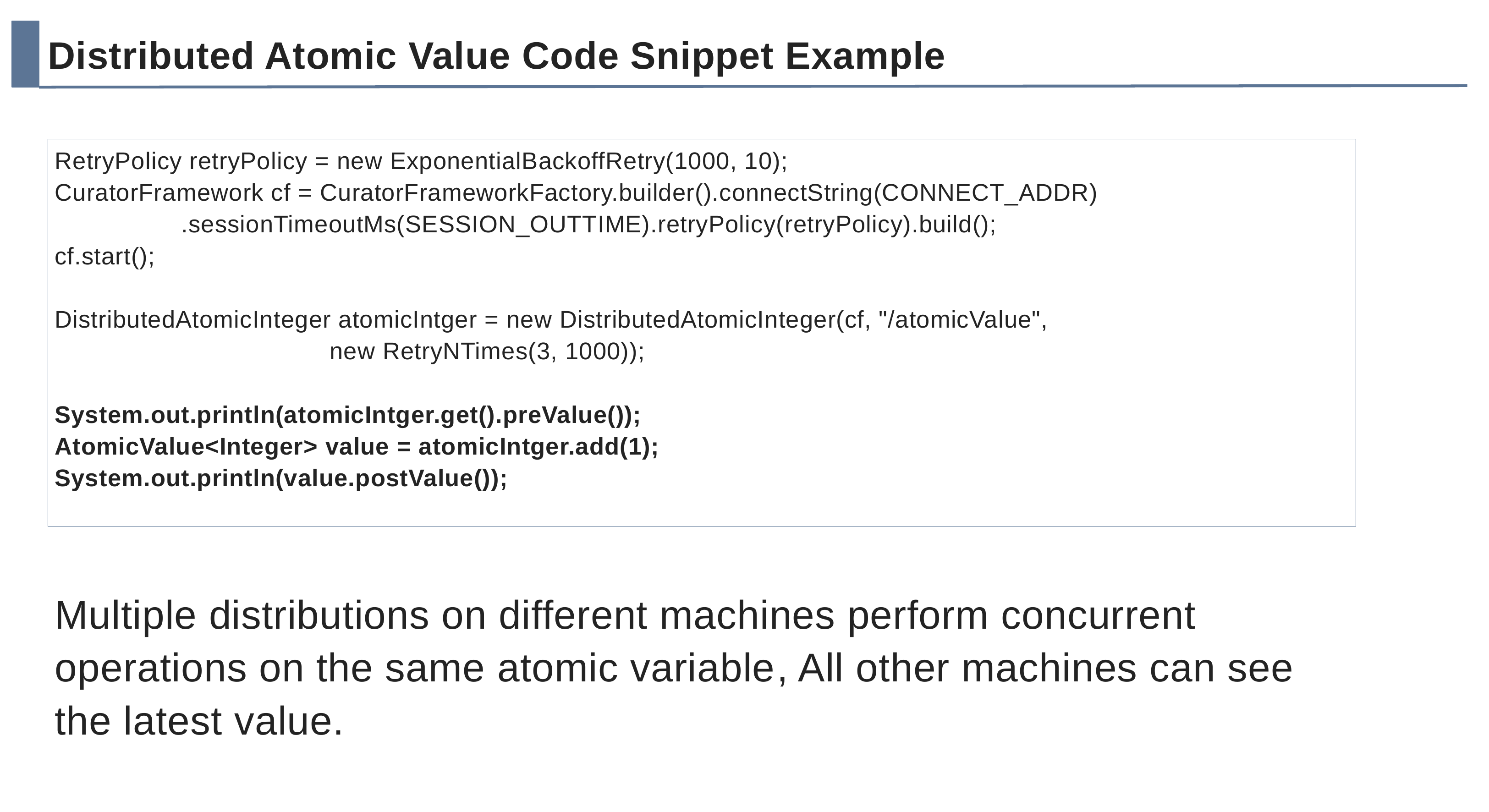

Distributed Atomic Value Code Snippet Example
RetryPolicy retryPolicy = new ExponentialBackoffRetry(1000, 10);
CuratorFramework cf = CuratorFrameworkFactory.builder().connectString(CONNECT_ADDR)
	        .sessionTimeoutMs(SESSION_OUTTIME).retryPolicy(retryPolicy).build();
cf.start();

DistributedAtomicInteger atomicIntger = new DistributedAtomicInteger(cf, "/atomicValue",
				new RetryNTimes(3, 1000));

System.out.println(atomicIntger.get().preValue());
AtomicValue<Integer> value = atomicIntger.add(1);
System.out.println(value.postValue());

Multiple distributions on different machines perform concurrent operations on the same atomic variable, All other machines can see the latest value.